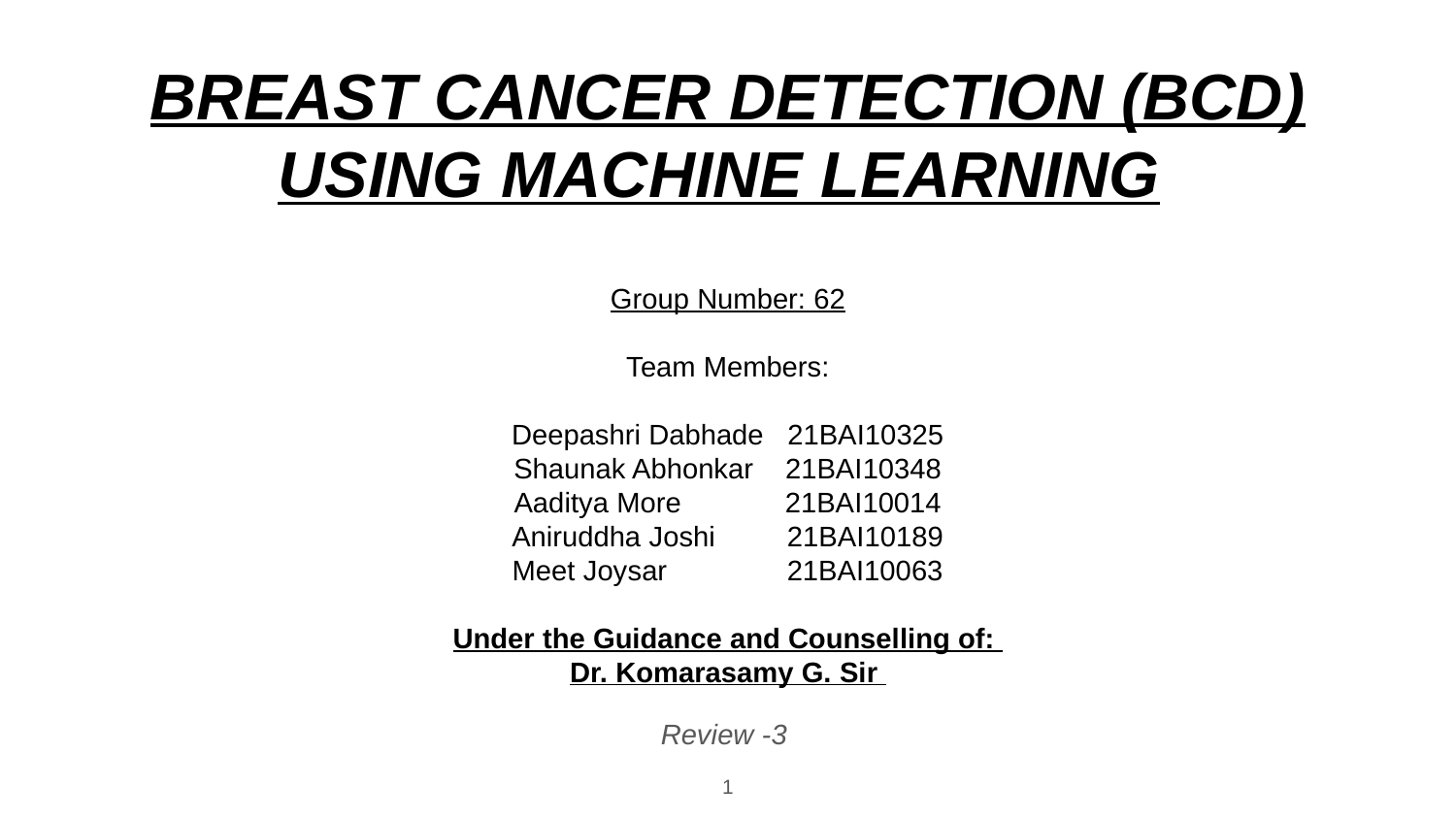

# BREAST CANCER DETECTION (BCD) USING MACHINE LEARNING
Group Number: 62

Team Members:

Deepashri Dabhade   21BAI10325
Shaunak Abhonkar    21BAI10348
Aaditya More             21BAI10014
Aniruddha Joshi         21BAI10189
Meet Joysar               21BAI10063

Under the Guidance and Counselling of:
Dr. Komarasamy G. Sir

Review -3
1